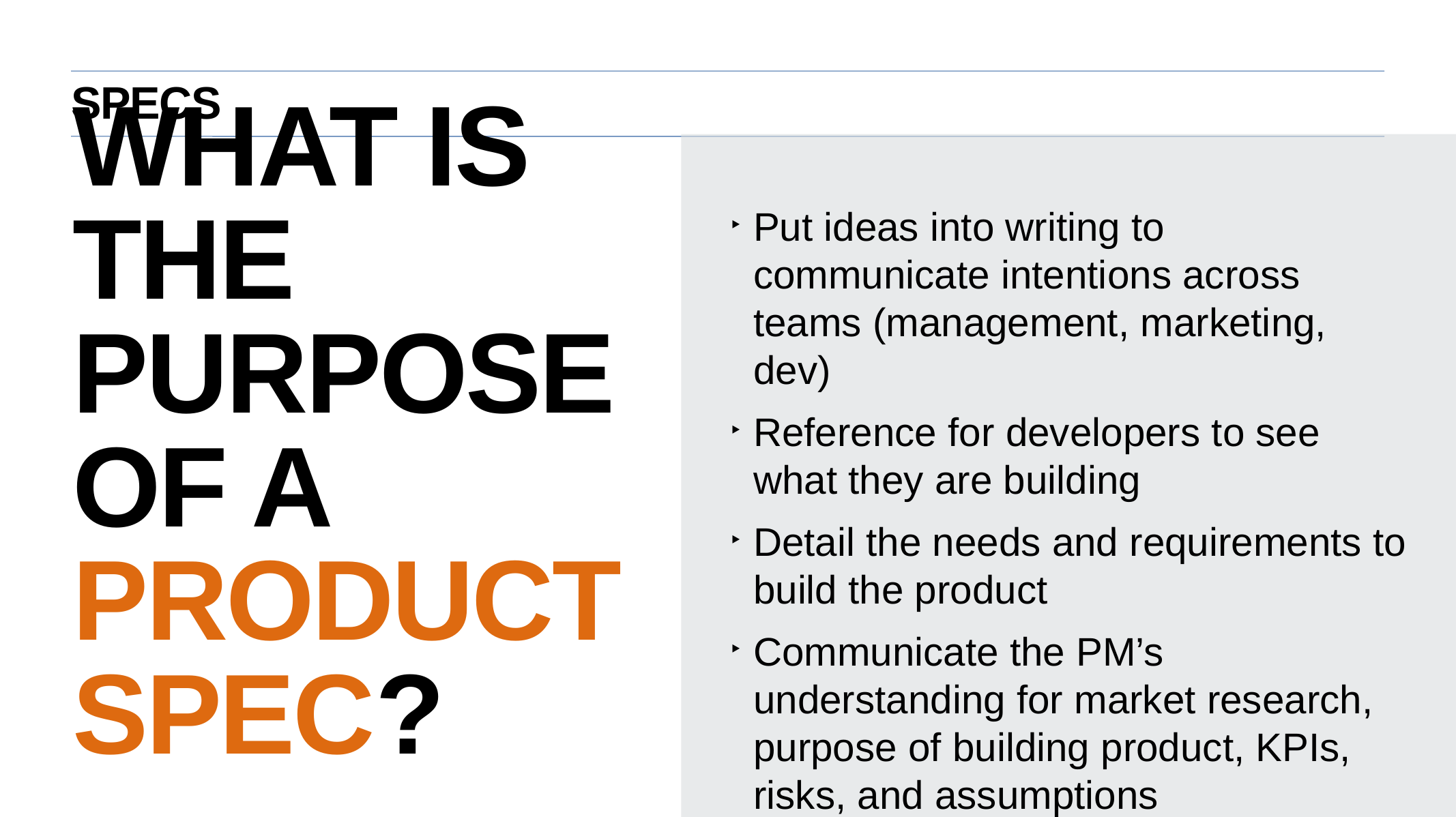

specs

# what is the
purpose of a
product spec?
Put ideas into writing to communicate intentions across teams (management, marketing, dev)
Reference for developers to see what they are building
Detail the needs and requirements to build the product
Communicate the PM’s understanding for market research, purpose of building product, KPIs, risks, and assumptions